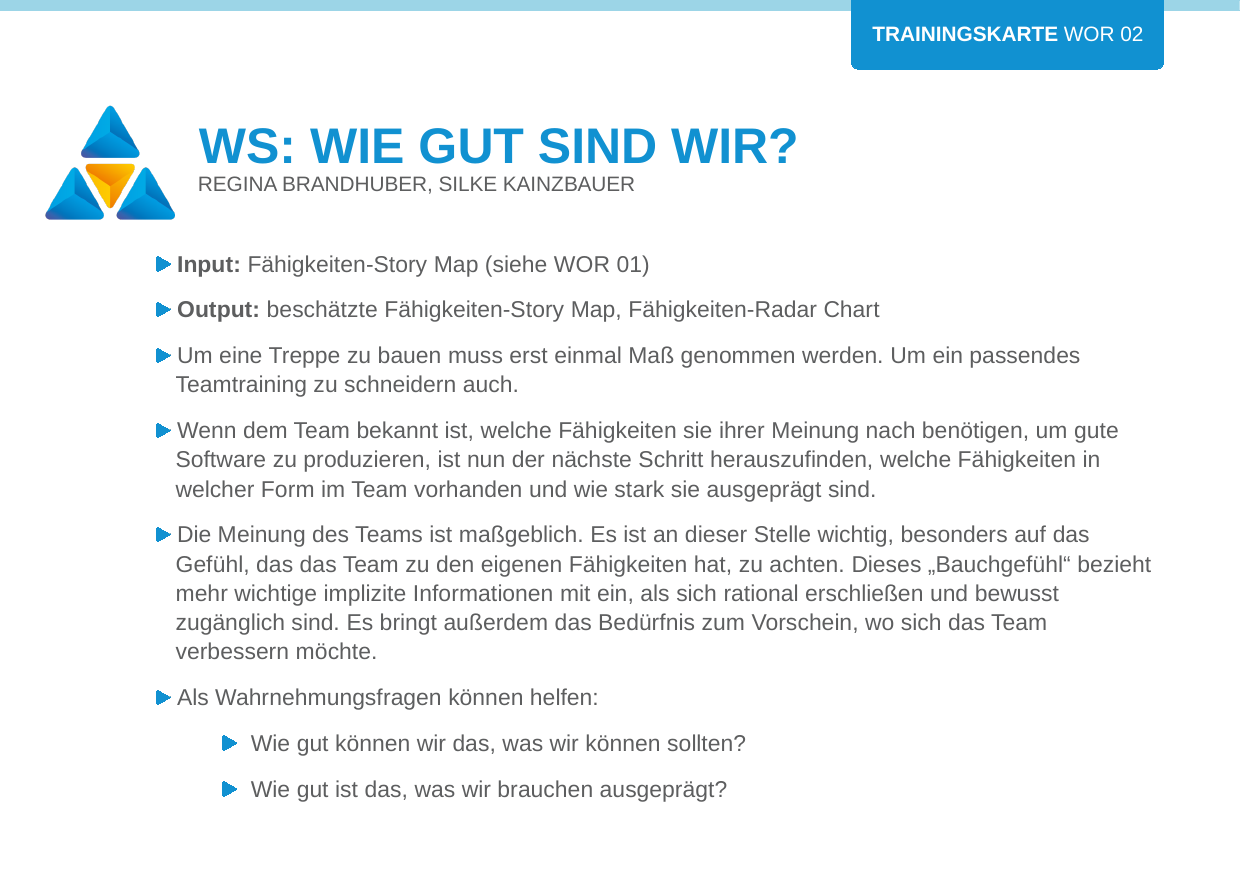

# WS: Wie gut sind wir?
Regina Brandhuber, Silke Kainzbauer
Input: Fähigkeiten-Story Map (siehe WOR 01)
Output: beschätzte Fähigkeiten-Story Map, Fähigkeiten-Radar Chart
Um eine Treppe zu bauen muss erst einmal Maß genommen werden. Um ein passendes Teamtraining zu schneidern auch.
Wenn dem Team bekannt ist, welche Fähigkeiten sie ihrer Meinung nach benötigen, um gute Software zu produzieren, ist nun der nächste Schritt herauszufinden, welche Fähigkeiten in welcher Form im Team vorhanden und wie stark sie ausgeprägt sind.
Die Meinung des Teams ist maßgeblich. Es ist an dieser Stelle wichtig, besonders auf das Gefühl, das das Team zu den eigenen Fähigkeiten hat, zu achten. Dieses „Bauchgefühl“ bezieht mehr wichtige implizite Informationen mit ein, als sich rational erschließen und bewusst zugänglich sind. Es bringt außerdem das Bedürfnis zum Vorschein, wo sich das Team verbessern möchte.
Als Wahrnehmungsfragen können helfen:
Wie gut können wir das, was wir können sollten?
Wie gut ist das, was wir brauchen ausgeprägt?